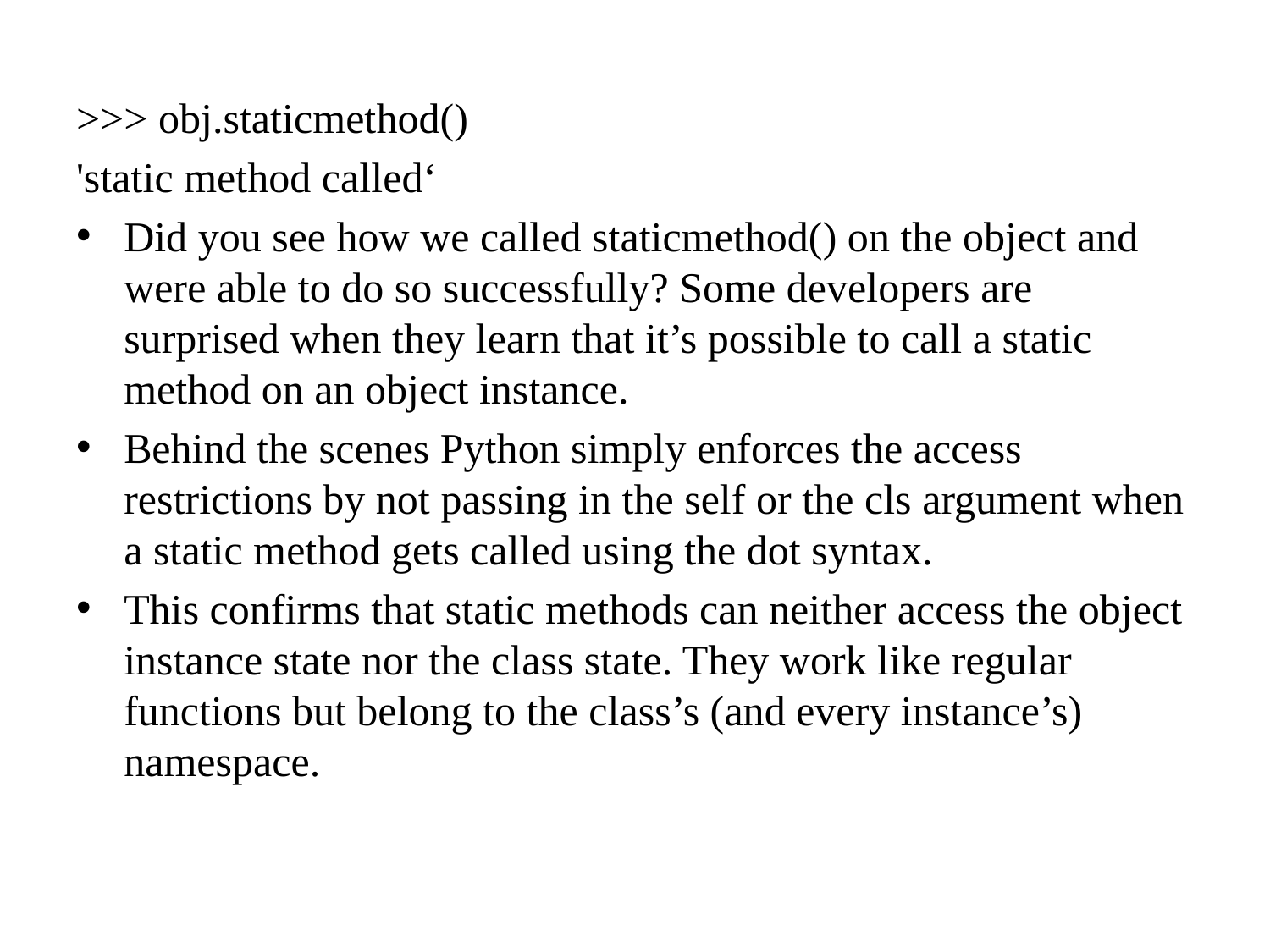

>>> obj.staticmethod()
'static method called‘
Did you see how we called staticmethod() on the object and were able to do so successfully? Some developers are surprised when they learn that it’s possible to call a static method on an object instance.
Behind the scenes Python simply enforces the access restrictions by not passing in the self or the cls argument when a static method gets called using the dot syntax.
This confirms that static methods can neither access the object instance state nor the class state. They work like regular functions but belong to the class’s (and every instance’s) namespace.